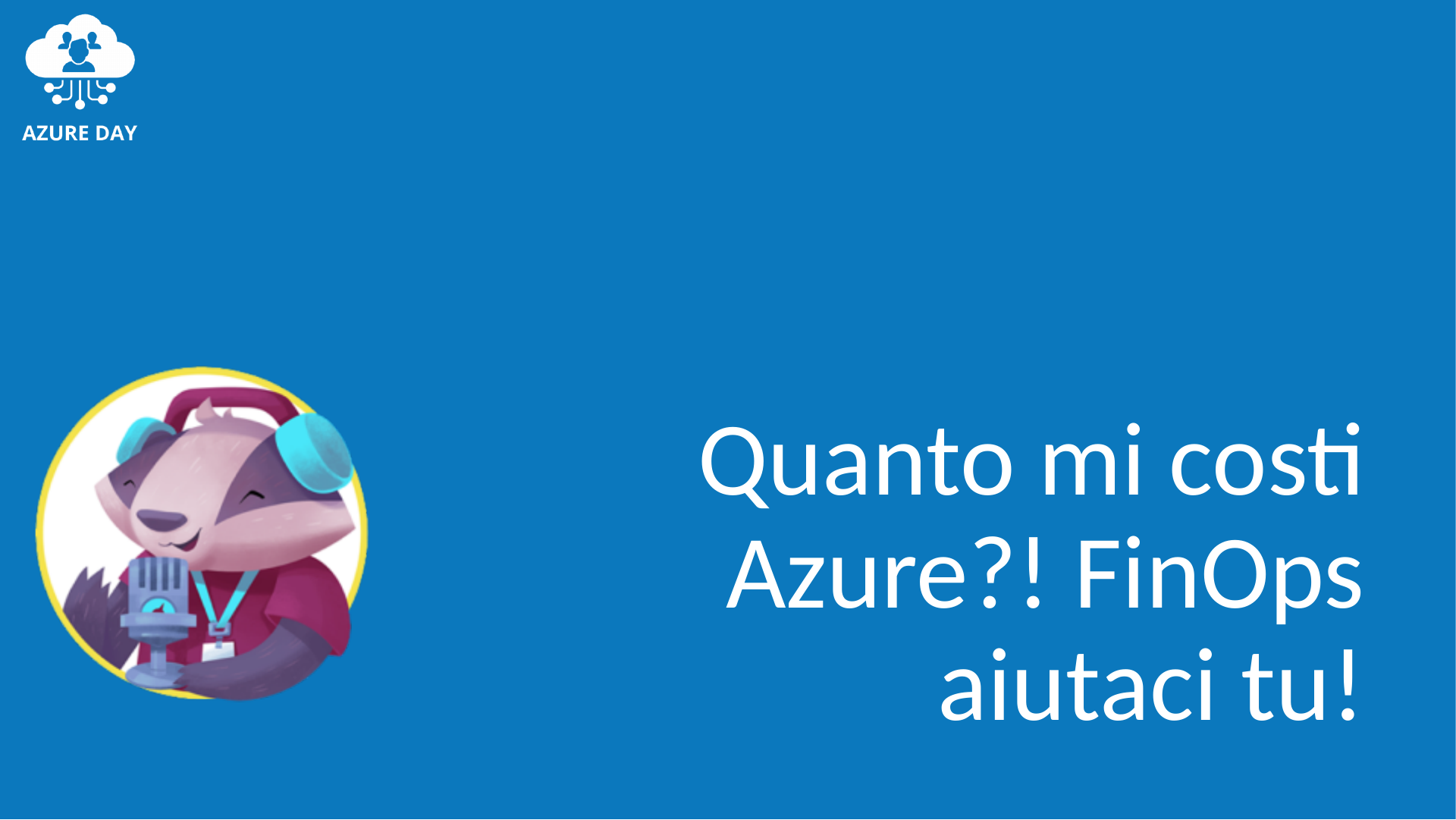

# Quanto mi costi Azure?! FinOps aiutaci tu!